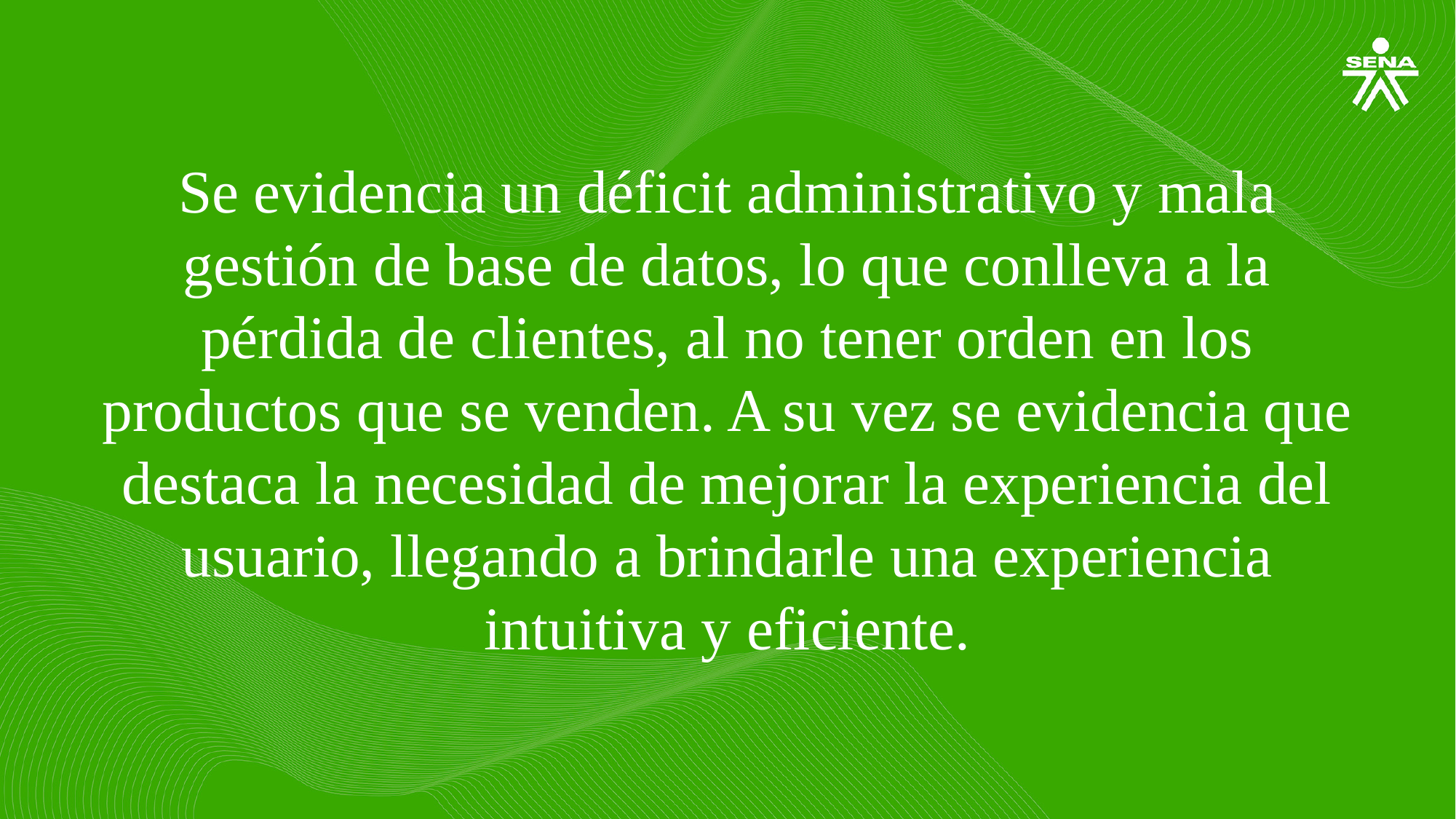

Se evidencia un déficit administrativo y mala gestión de base de datos, lo que conlleva a la pérdida de clientes, al no tener orden en los productos que se venden. A su vez se evidencia que destaca la necesidad de mejorar la experiencia del usuario, llegando a brindarle una experiencia intuitiva y eficiente.